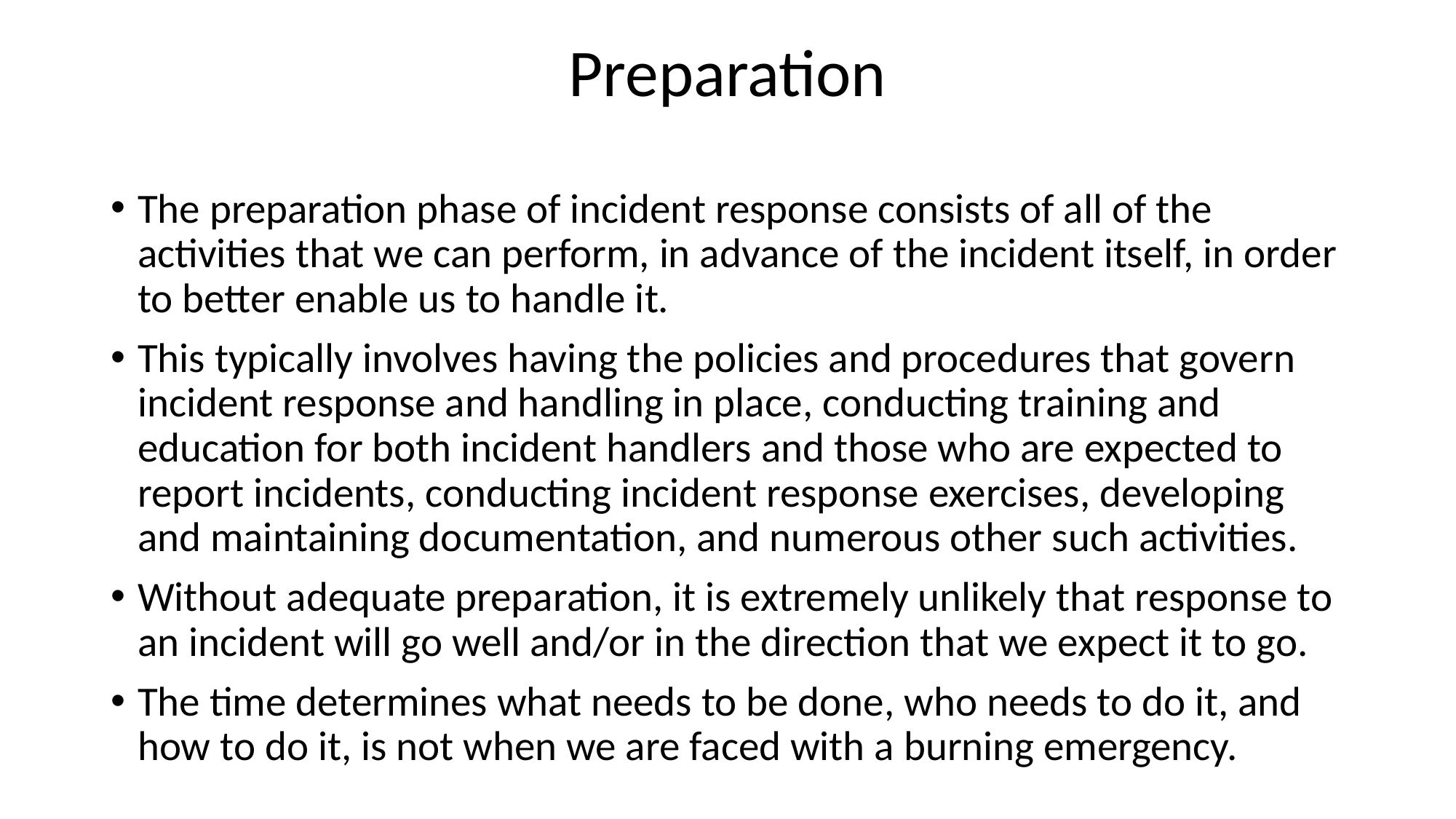

# Preparation
The preparation phase of incident response consists of all of the activities that we can perform, in advance of the incident itself, in order to better enable us to handle it.
This typically involves having the policies and procedures that govern incident response and handling in place, conducting training and education for both incident handlers and those who are expected to report incidents, conducting incident response exercises, developing and maintaining documentation, and numerous other such activities.
Without adequate preparation, it is extremely unlikely that response to an incident will go well and/or in the direction that we expect it to go.
The time determines what needs to be done, who needs to do it, and how to do it, is not when we are faced with a burning emergency.